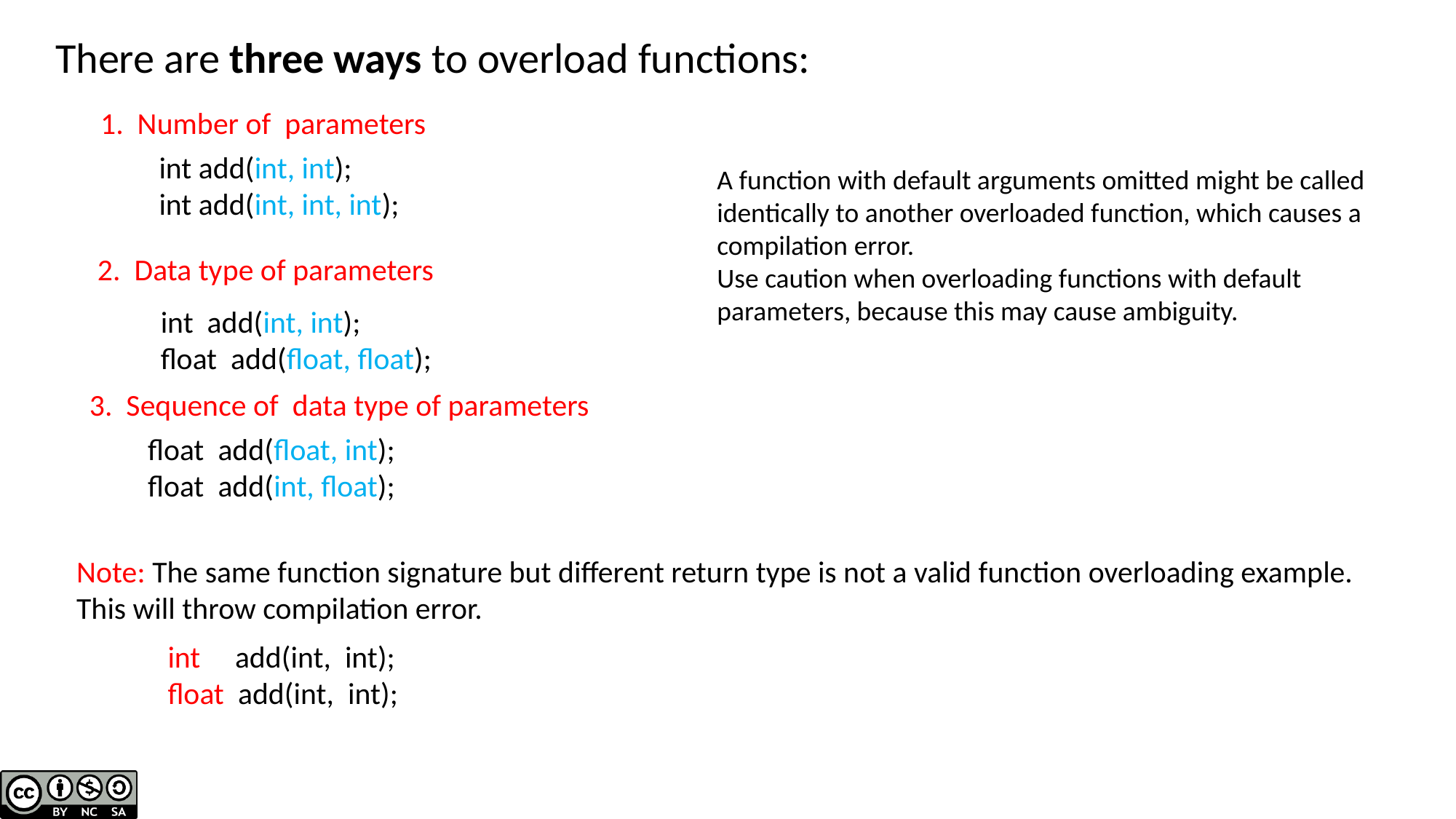

There are three ways to overload functions:
1.  Number of  parameters
int add(int, int);
int add(int, int, int);
A function with default arguments omitted might be called identically to another overloaded function, which causes a compilation error.
Use caution when overloading functions with default parameters, because this may cause ambiguity.
2.  Data type of parameters
int  add(int, int);
float  add(float, float);
3.  Sequence of  data type of parameters
float  add(float, int);
float  add(int, float);
Note: The same function signature but different return type is not a valid function overloading example. This will throw compilation error.
int     add(int,  int);
float  add(int,  int);